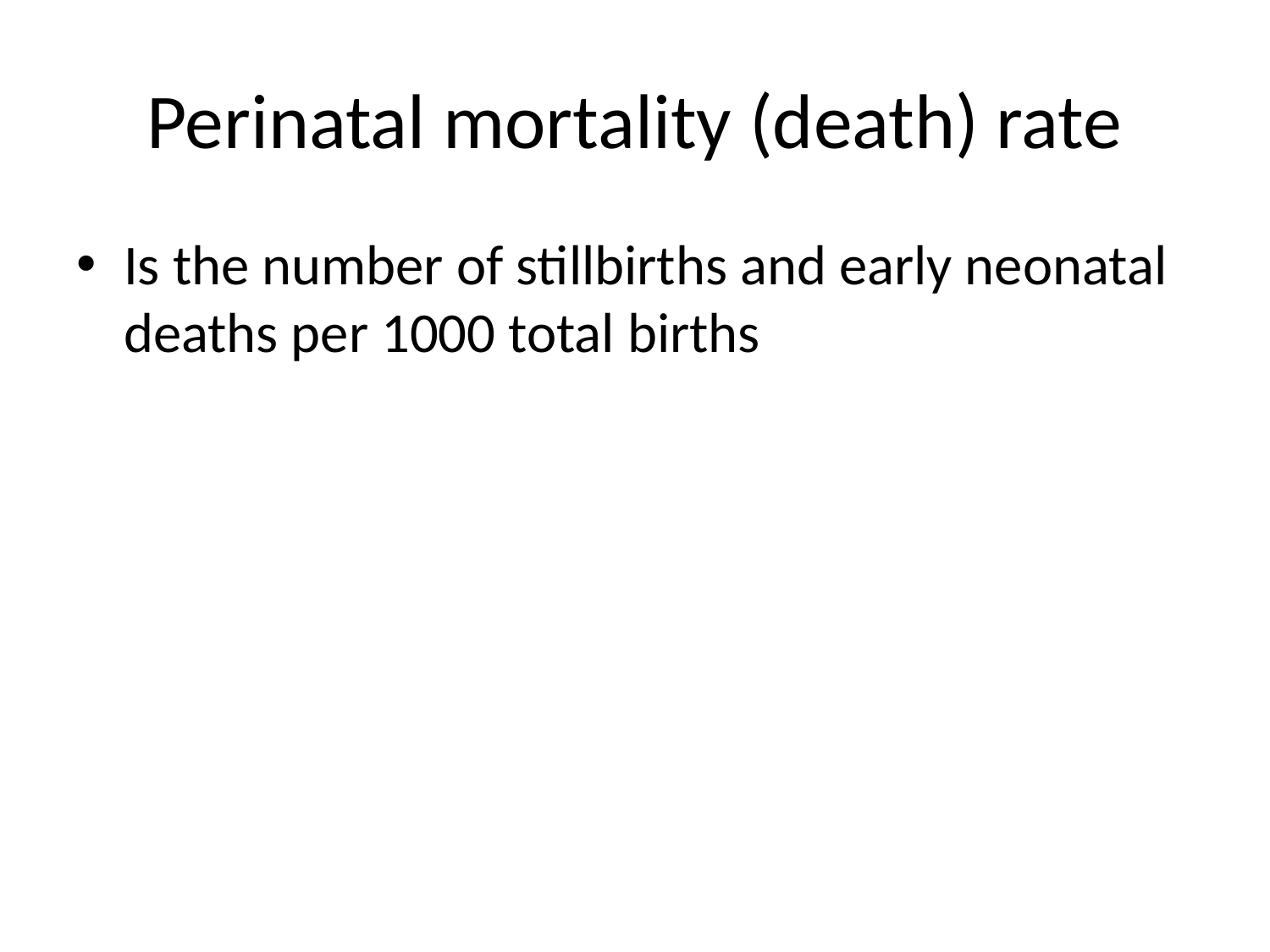

# Perinatal mortality (death) rate
Is the number of stillbirths and early neonatal deaths per 1000 total births